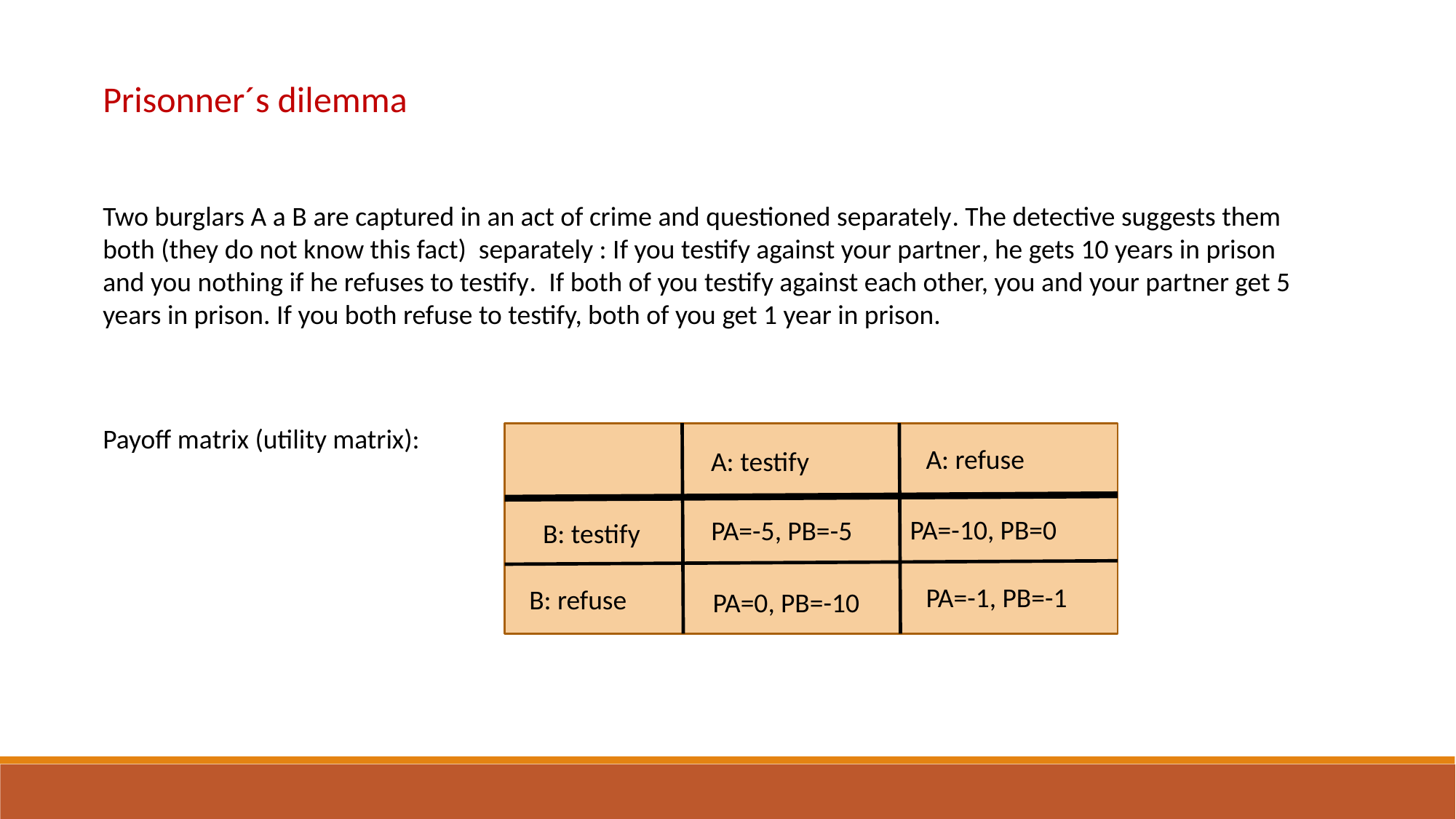

Prisonner´s dilemma
Two burglars A a B are captured in an act of crime and questioned separately. The detective suggests them both (they do not know this fact)  separately : If you testify against your partner, he gets 10 years in prison  and you nothing if he refuses to testify.  If both of you testify against each other, you and your partner get 5 years in prison. If you both refuse to testify, both of you get 1 year in prison.
Payoff matrix (utility matrix):

A: refuse
A: testify
PA=-10, PB=0
PA=-5, PB=-5
B: testify
PA=-1, PB=-1
B: refuse
PA=0, PB=-10